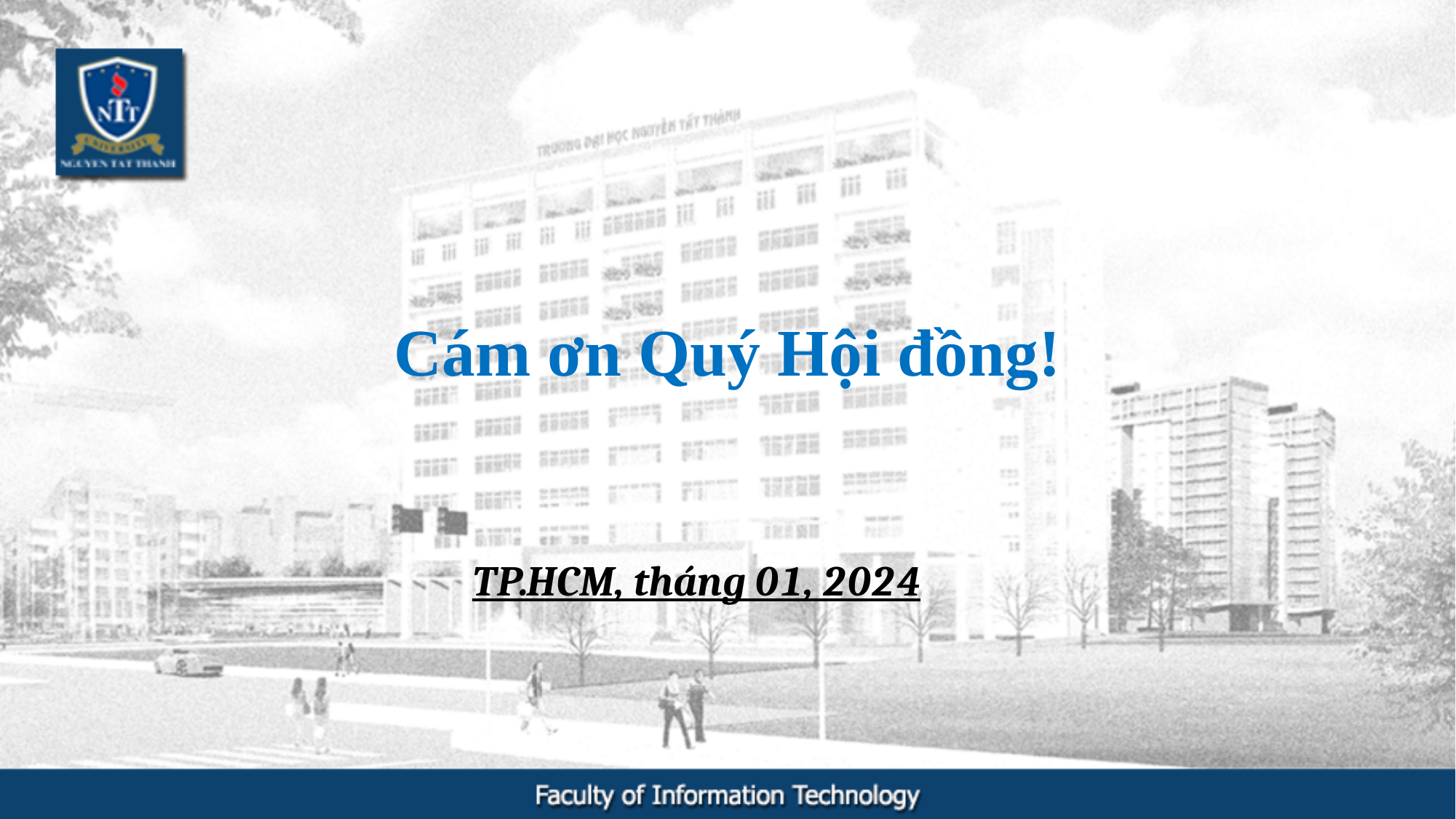

# Cám ơn Quý Hội đồng!
TP.HCM, tháng 01, 2024